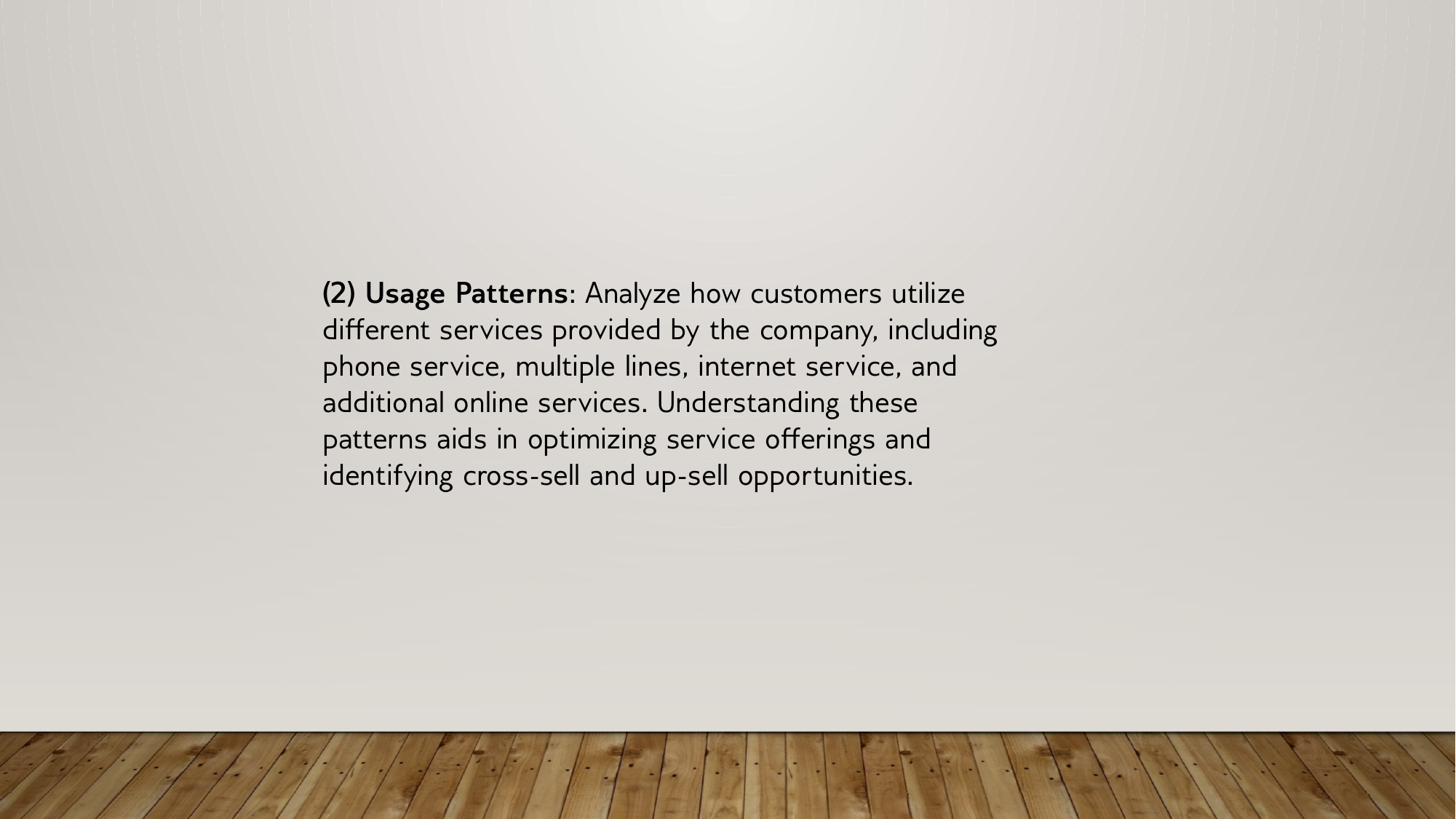

(2) Usage Patterns: Analyze how customers utilize different services provided by the company, including phone service, multiple lines, internet service, and additional online services. Understanding these patterns aids in optimizing service offerings and identifying cross-sell and up-sell opportunities.